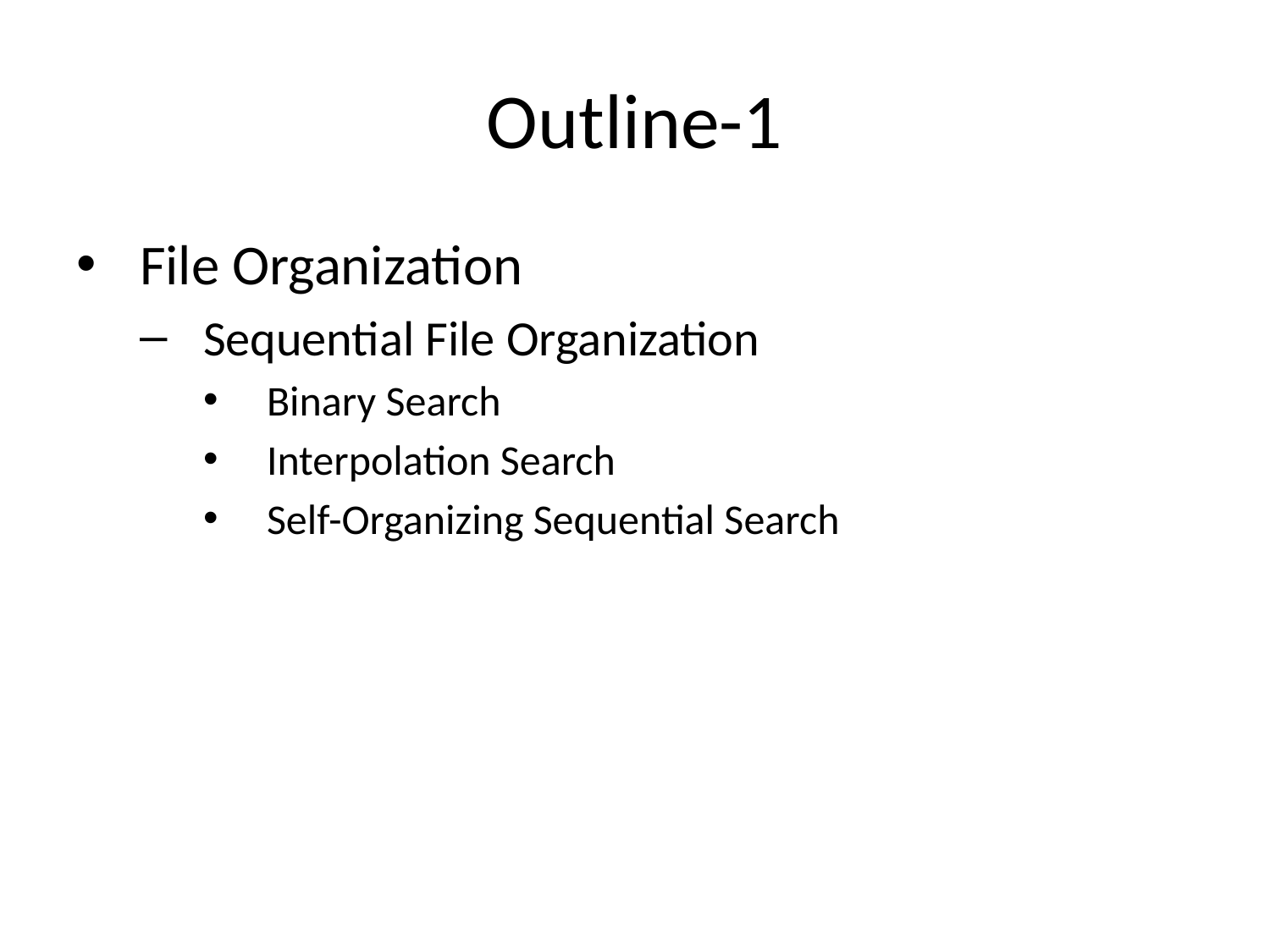

# Outline-1
File Organization
Sequential File Organization
Binary Search
Interpolation Search
Self-Organizing Sequential Search